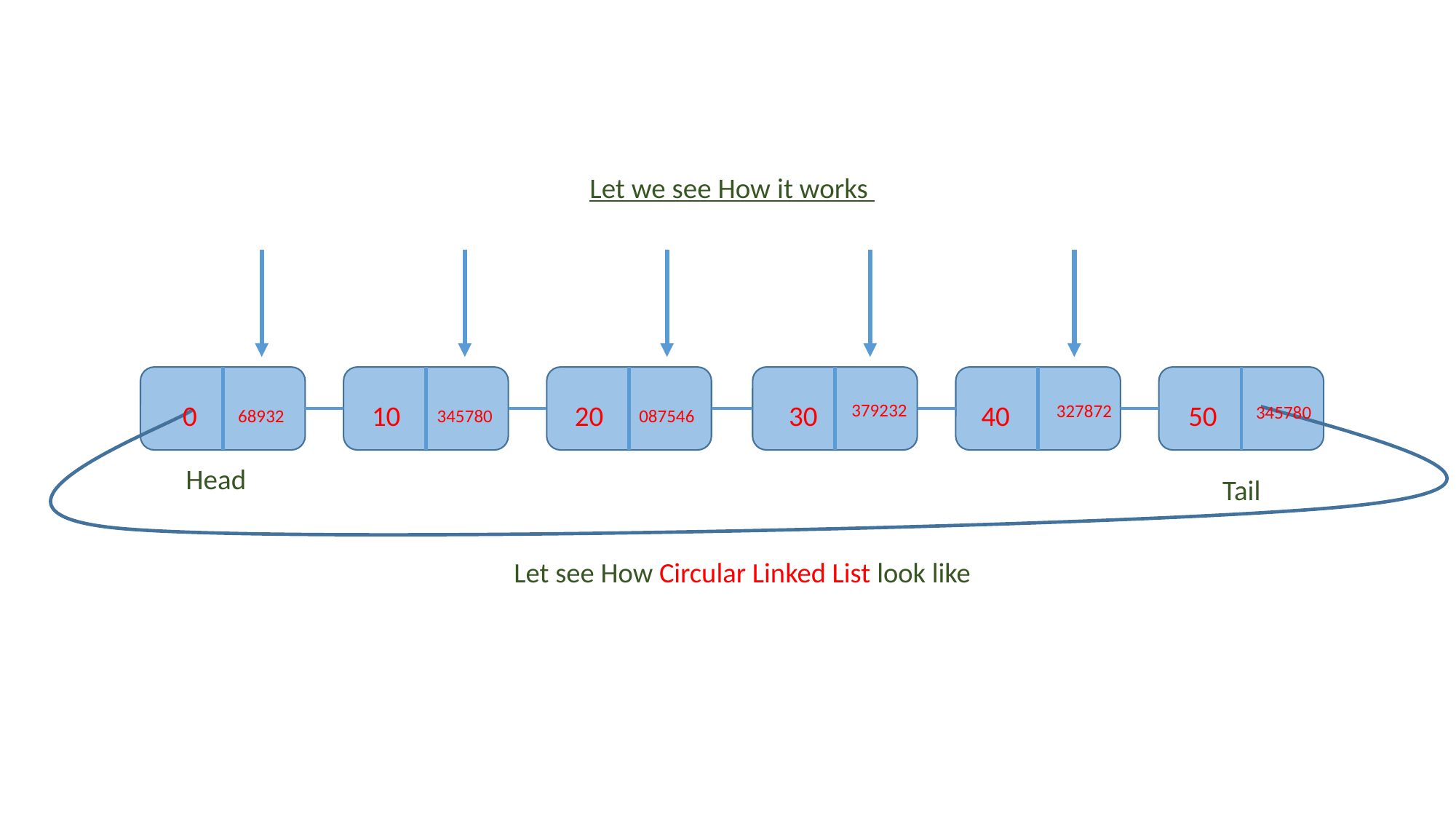

Let we see How it works

0
379232
50
40
30
20
10
327872
345780
68932
345780
087546

Head
Tail
Let see How Circular Linked List look like